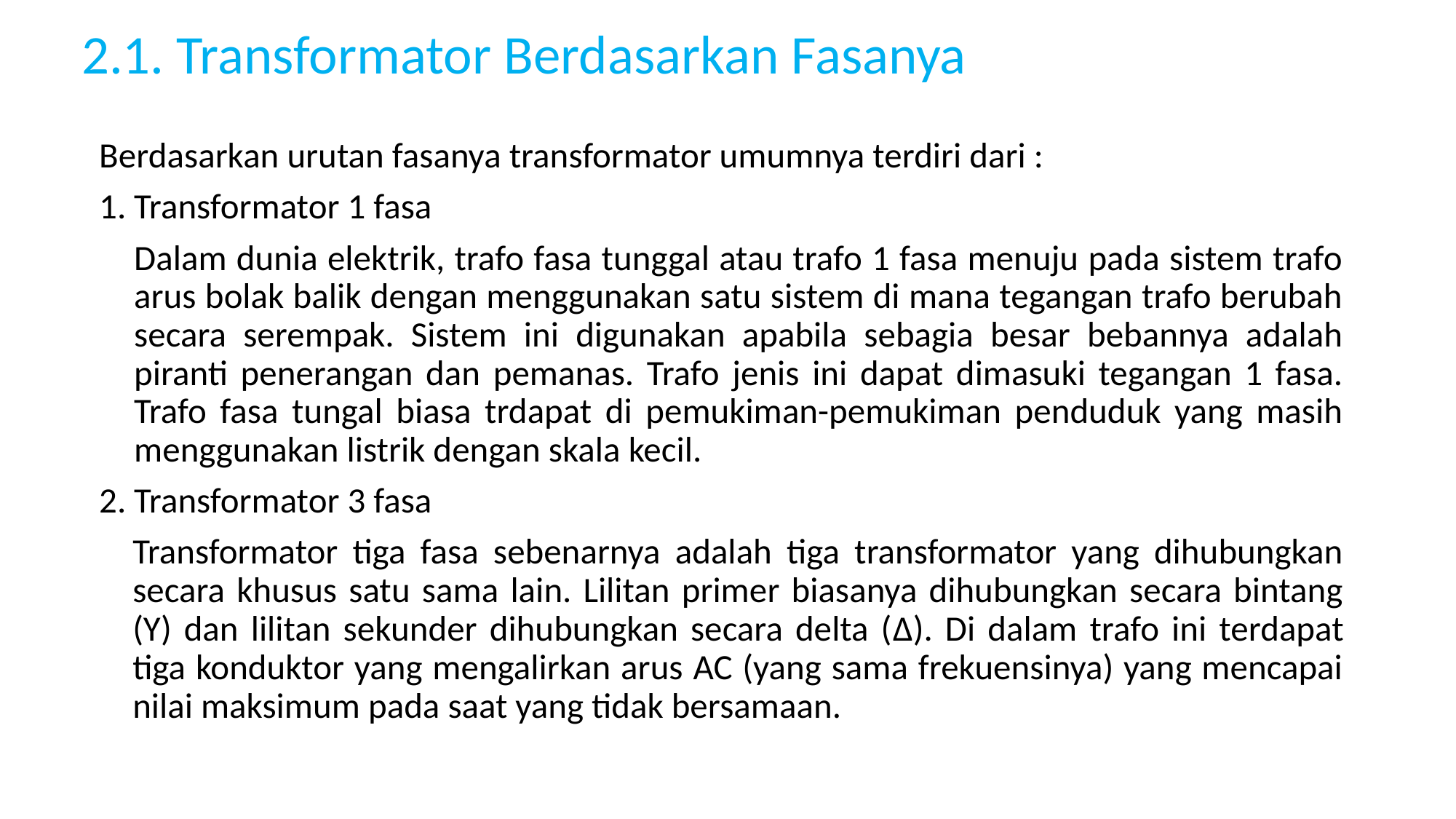

# 2.1. Transformator Berdasarkan Fasanya
Berdasarkan urutan fasanya transformator umumnya terdiri dari :
1. Transformator 1 fasa
Dalam dunia elektrik, trafo fasa tunggal atau trafo 1 fasa menuju pada sistem trafo arus bolak balik dengan menggunakan satu sistem di mana tegangan trafo berubah secara serempak. Sistem ini digunakan apabila sebagia besar bebannya adalah piranti penerangan dan pemanas. Trafo jenis ini dapat dimasuki tegangan 1 fasa. Trafo fasa tungal biasa trdapat di pemukiman-pemukiman penduduk yang masih menggunakan listrik dengan skala kecil.
2. Transformator 3 fasa
Transformator tiga fasa sebenarnya adalah tiga transformator yang dihubungkan secara khusus satu sama lain. Lilitan primer biasanya dihubungkan secara bintang (Y) dan lilitan sekunder dihubungkan secara delta (Δ). Di dalam trafo ini terdapat tiga konduktor yang mengalirkan arus AC (yang sama frekuensinya) yang mencapai nilai maksimum pada saat yang tidak bersamaan.